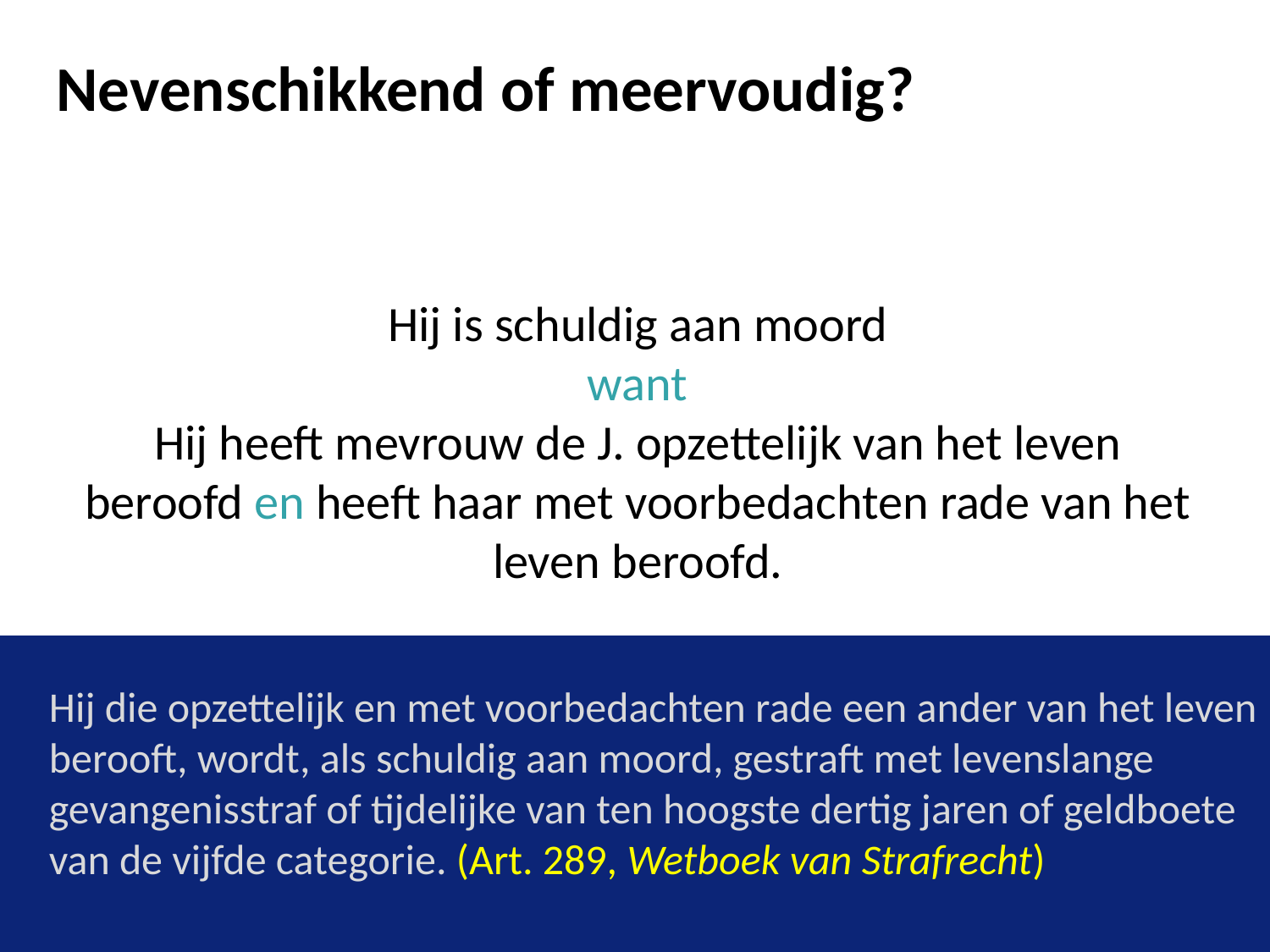

# Nevenschikkend of meervoudig?

Hij is schuldig aan moord
want
Hij heeft mevrouw de J. opzettelijk van het leven beroofd en heeft haar met voorbedachten rade van het leven beroofd.

Hij die opzettelijk en met voorbedachten rade een ander van het leven berooft, wordt, als schuldig aan moord, gestraft met levenslange gevangenisstraf of tijdelijke van ten hoogste dertig jaren of geldboete van de vijfde categorie. (Art. 289, Wetboek van Strafrecht)